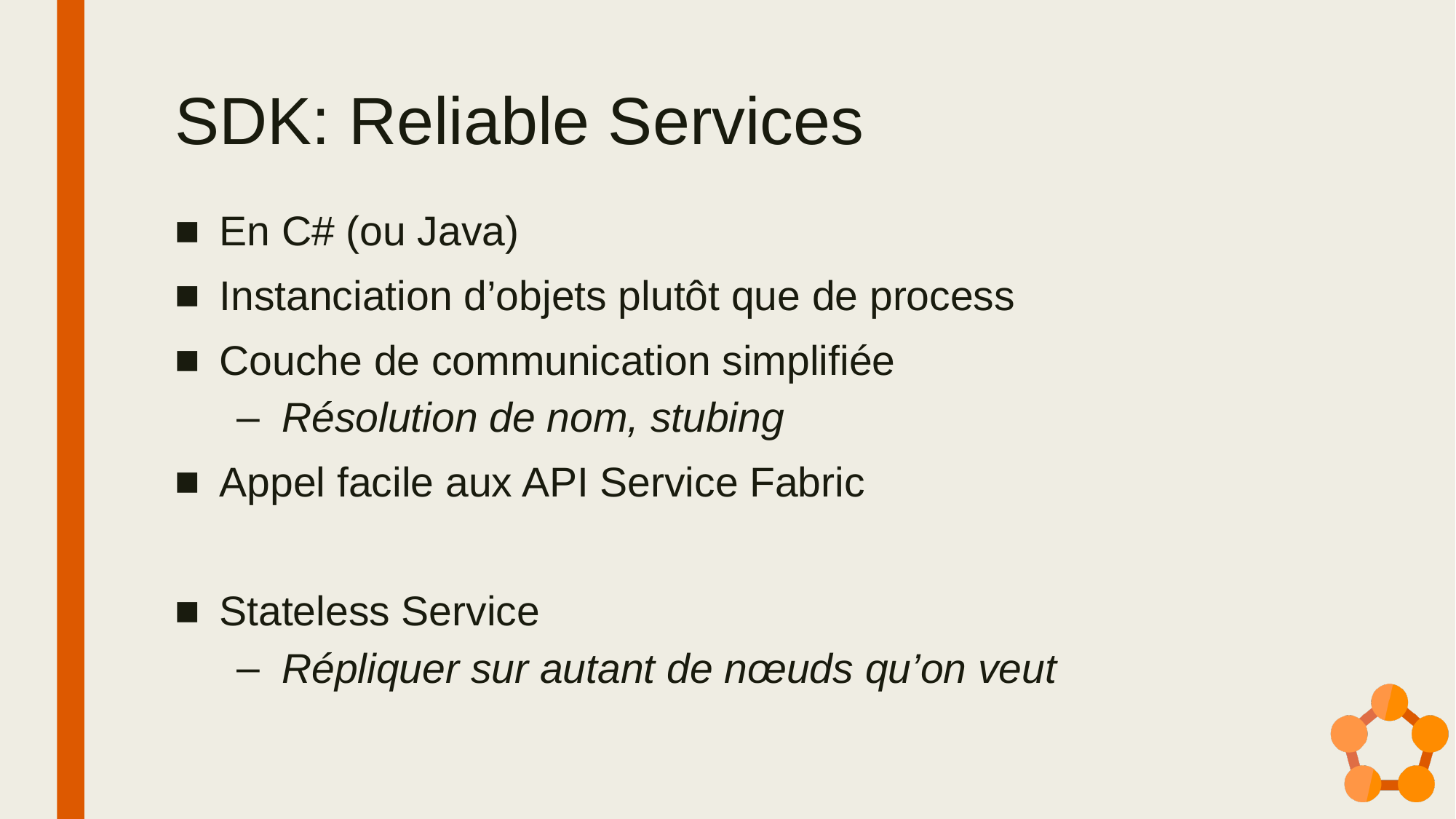

# SDK: Reliable Services
En C# (ou Java)
Instanciation d’objets plutôt que de process
Couche de communication simplifiée
Résolution de nom, stubing
Appel facile aux API Service Fabric

Stateless Service
Répliquer sur autant de nœuds qu’on veut